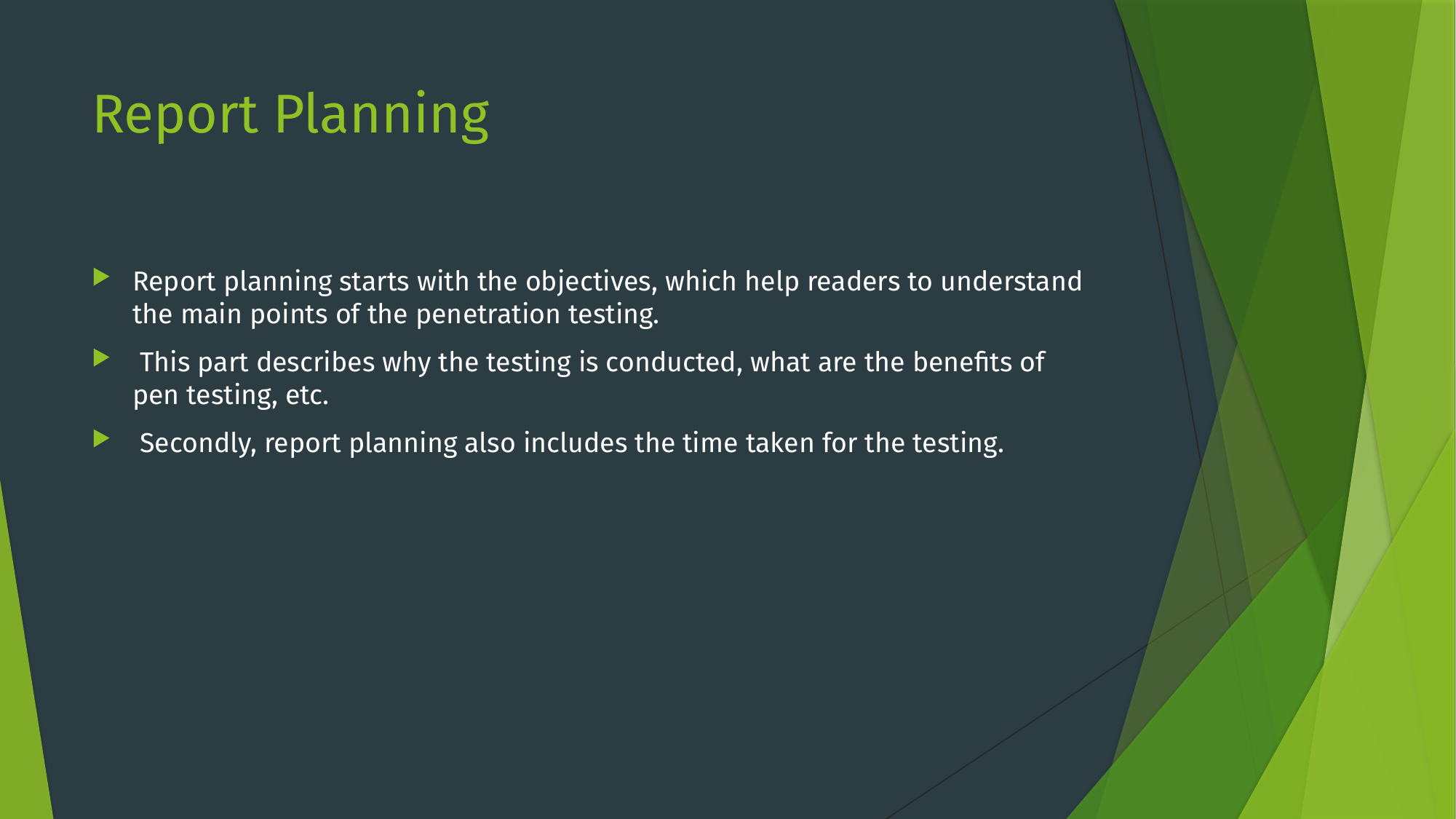

# Report Planning
Report planning starts with the objectives, which help readers to understand the main points of the penetration testing.
 This part describes why the testing is conducted, what are the benefits of pen testing, etc.
 Secondly, report planning also includes the time taken for the testing.